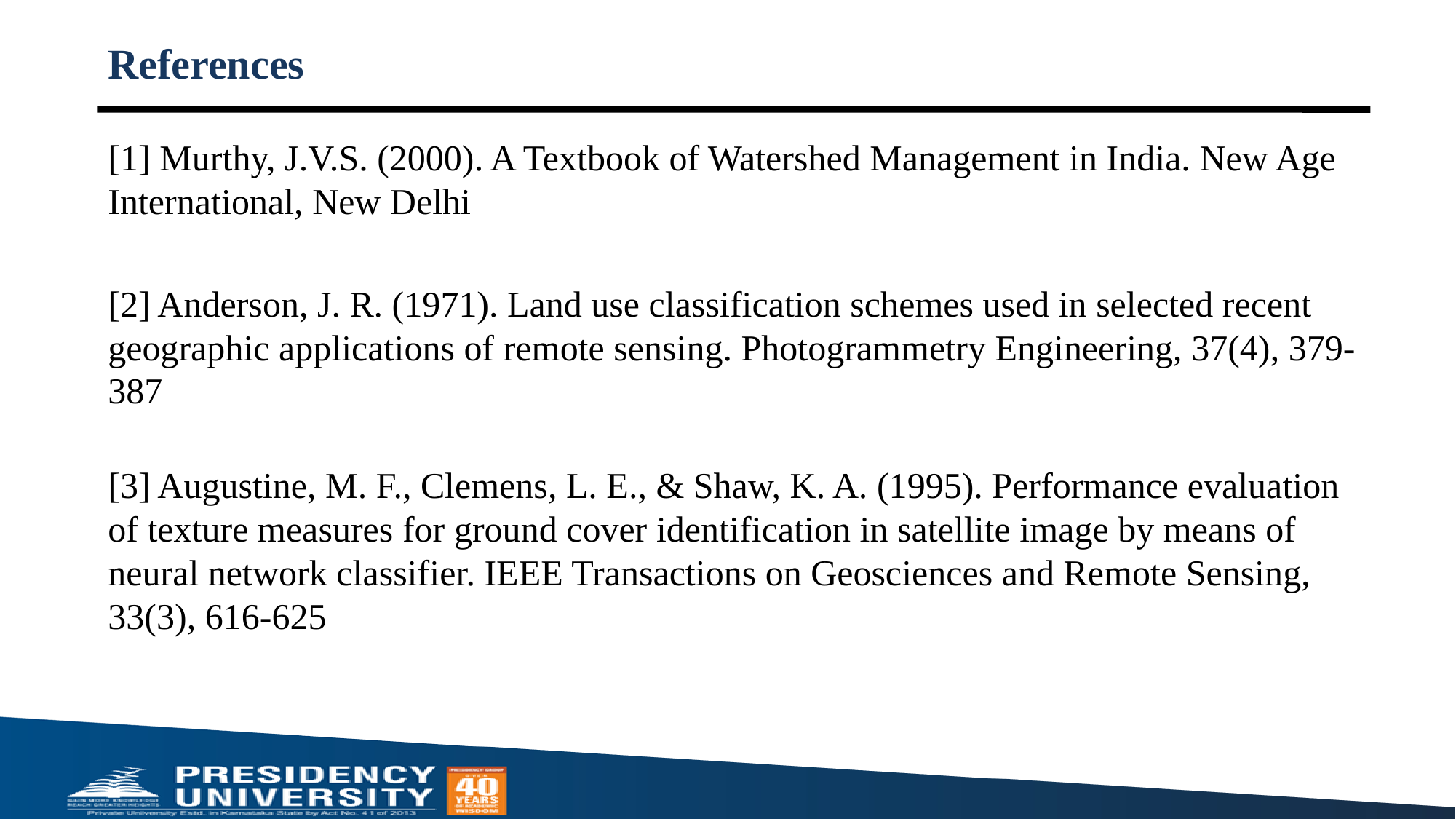

# References
[1] Murthy, J.V.S. (2000). A Textbook of Watershed Management in India. New Age International, New Delhi​

[2] Anderson, J. R. (1971). Land use classification schemes used in selected recent geographic applications of remote sensing. Photogrammetry Engineering, 37(4), 379-387​
[3] Augustine, M. F., Clemens, L. E., & Shaw, K. A. (1995). Performance evaluation of texture measures for ground cover identification in satellite image by means of neural network classifier. IEEE Transactions on Geosciences and Remote Sensing, 33(3), 616-625​